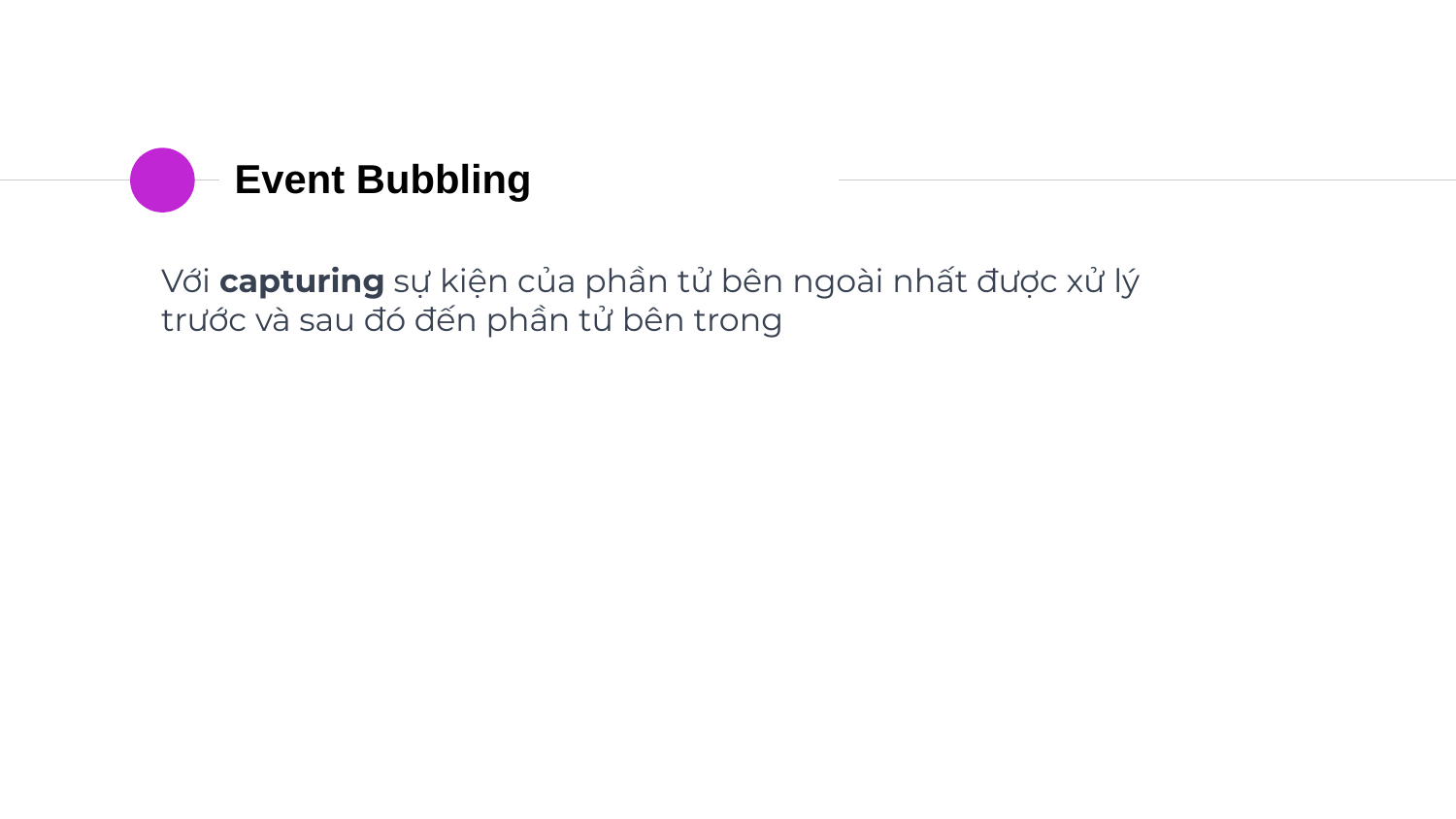

# Event Bubbling
Với capturing sự kiện của phần tử bên ngoài nhất được xử lý trước và sau đó đến phần tử bên trong